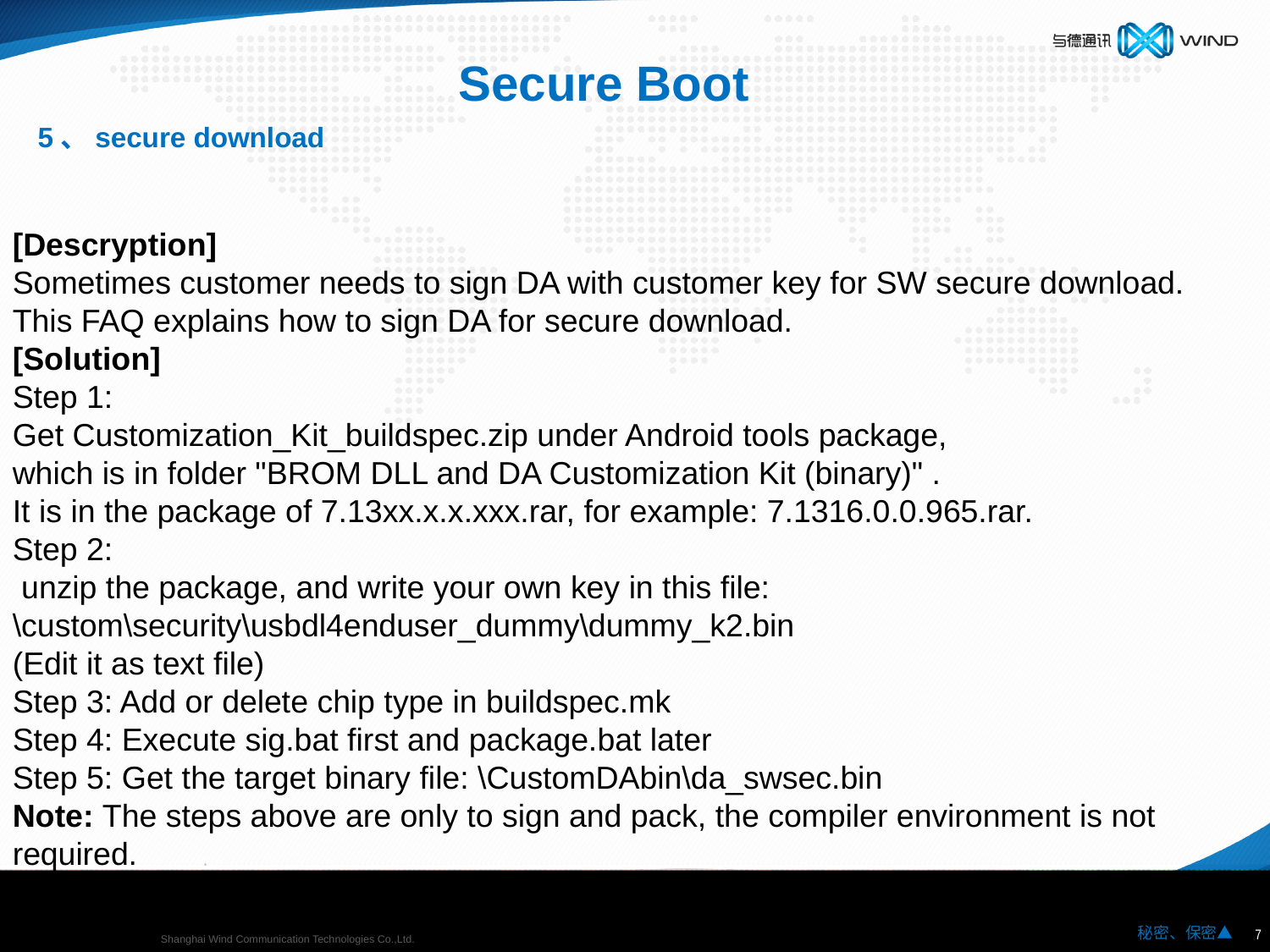

# Secure Boot
5、secure download
[Descryption]
Sometimes customer needs to sign DA with customer key for SW secure download.
This FAQ explains how to sign DA for secure download.
[Solution]
Step 1: 
Get Customization_Kit_buildspec.zip under Android tools package,
which is in folder "BROM DLL and DA Customization Kit (binary)" .
It is in the package of 7.13xx.x.x.xxx.rar, for example: 7.1316.0.0.965.rar.
Step 2:
 unzip the package, and write your own key in this file:
\custom\security\usbdl4enduser_dummy\dummy_k2.bin
(Edit it as text file)
Step 3: Add or delete chip type in buildspec.mk
Step 4: Execute sig.bat first and package.bat later
Step 5: Get the target binary file: \CustomDAbin\da_swsec.bin
Note: The steps above are only to sign and pack, the compiler environment is not required.
7